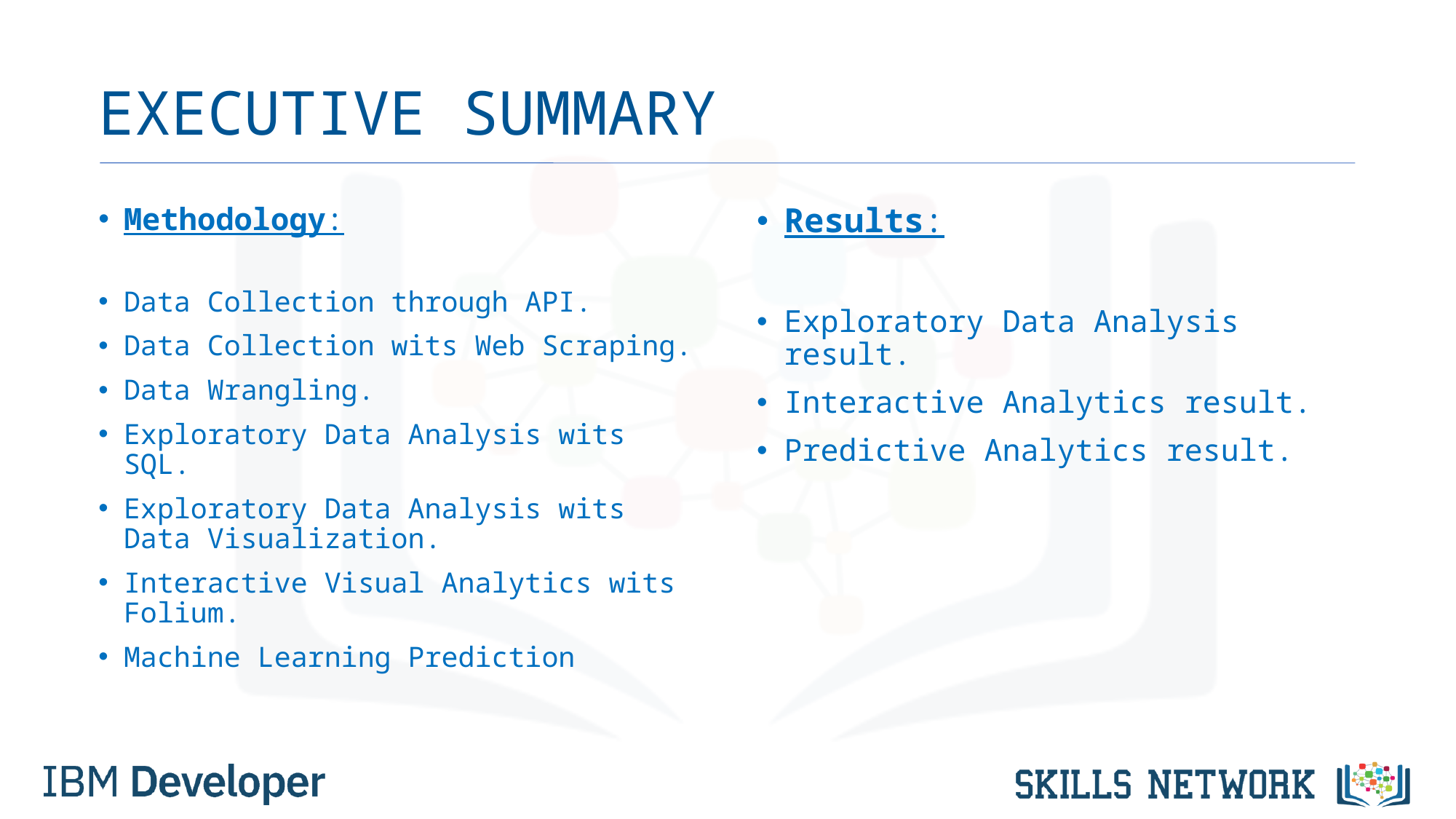

# EXECUTIVE SUMMARY
Methodology:
Data Collection through API.
Data Collection wits Web Scraping.
Data Wrangling.
Exploratory Data Analysis wits SQL.
Exploratory Data Analysis wits Data Visualization.
Interactive Visual Analytics wits Folium.
Machine Learning Prediction
Results:

Exploratory Data Analysis result.
Interactive Analytics result.
Predictive Analytics result.